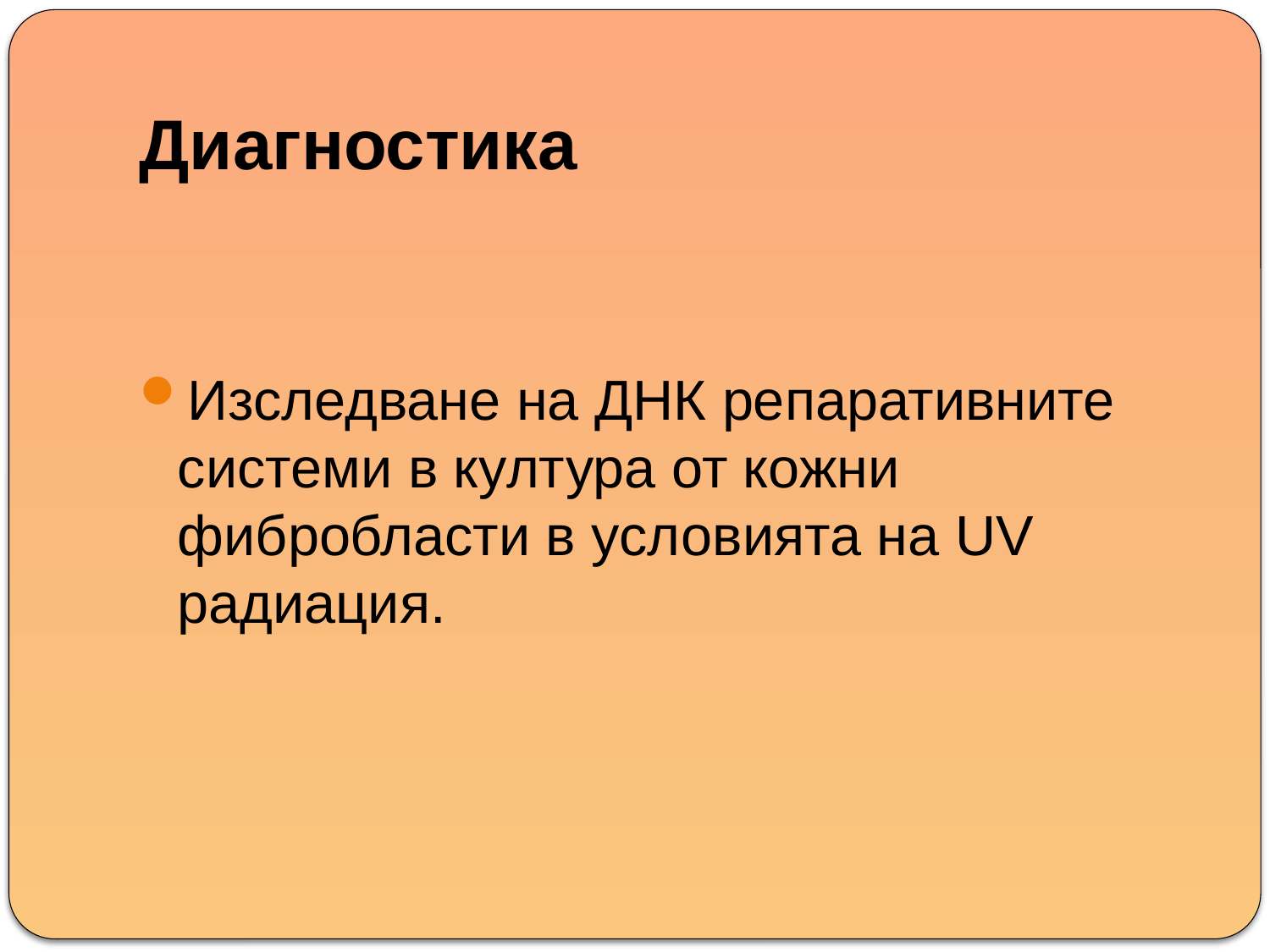

# Диагностика

Изследване на ДНК репаративните системи в култура от кожни фибробласти в условията на UV радиация.